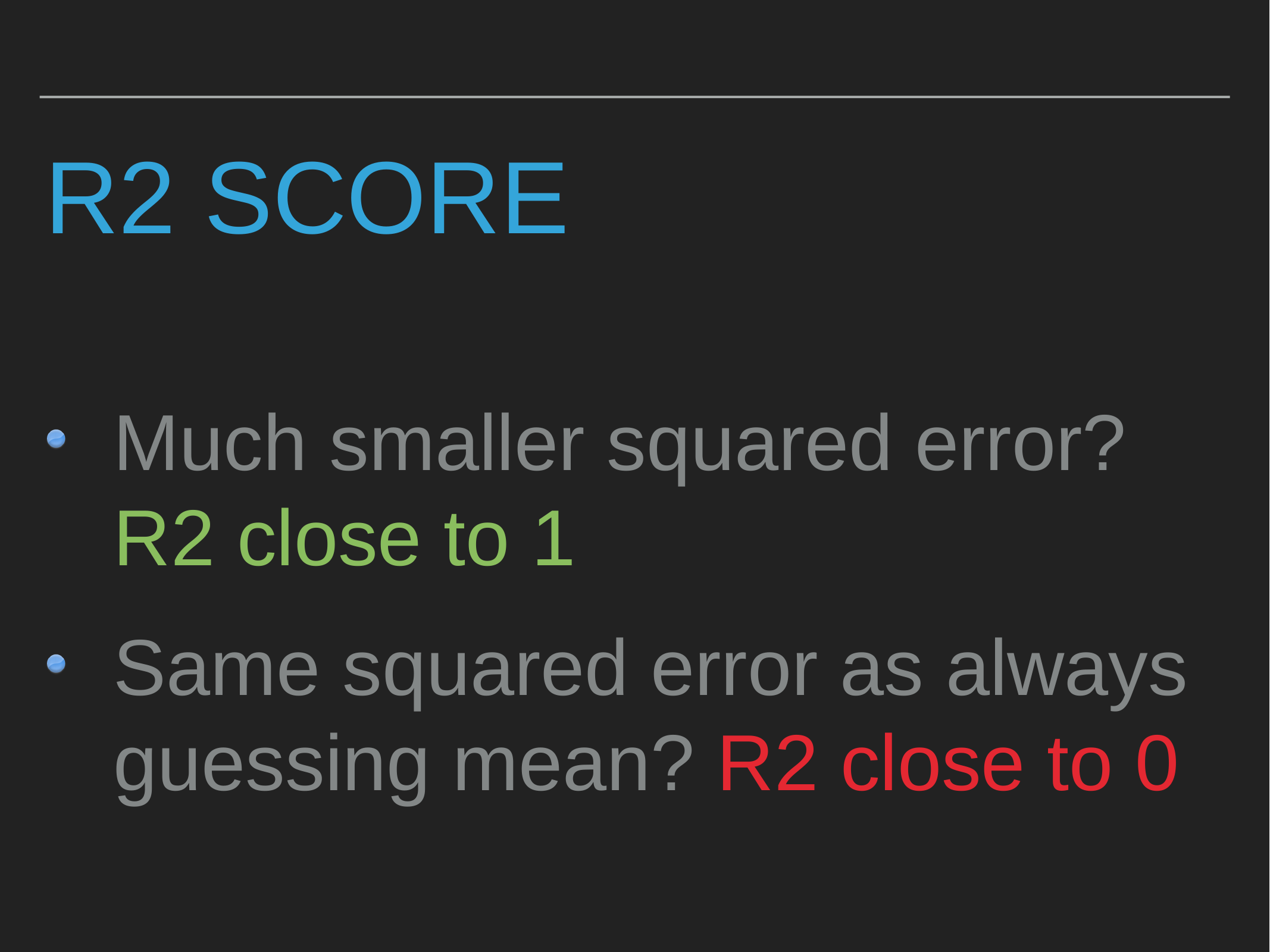

# R2 Score
Much smaller squared error? R2 close to 1
Same squared error as always guessing mean? R2 close to 0